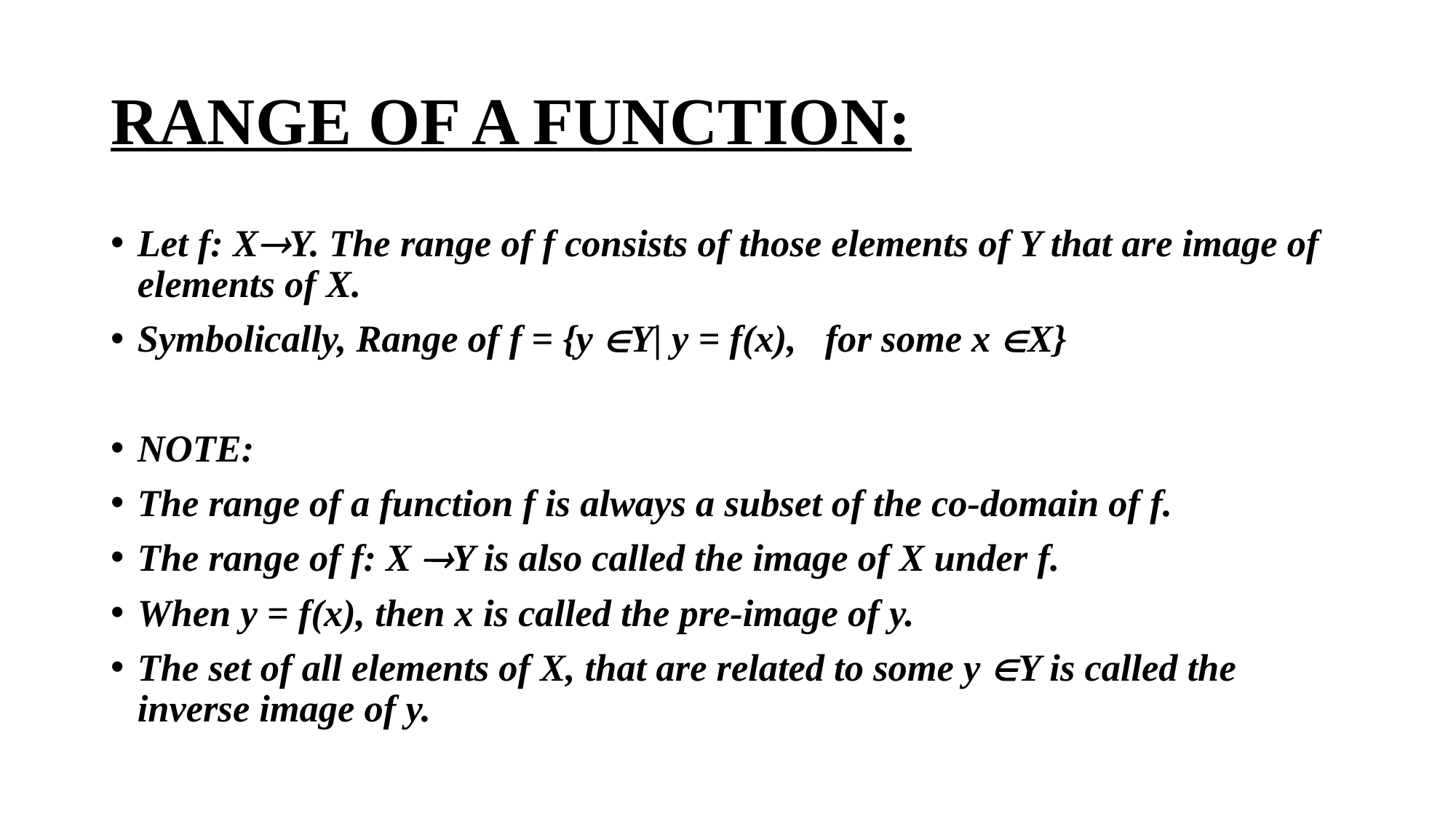

# RANGE OF A FUNCTION:
Let f: X→Y. The range of f consists of those elements of Y that are image of elements of X.
Symbolically, Range of f = {y ∈Y| y = f(x),	for some x ∈X}

NOTE:
The range of a function f is always a subset of the co-domain of f.
The range of f: X →Y is also called the image of X under f.
When y = f(x), then x is called the pre-image of y.
The set of all elements of X, that are related to some y ∈Y is called the inverse image of y.